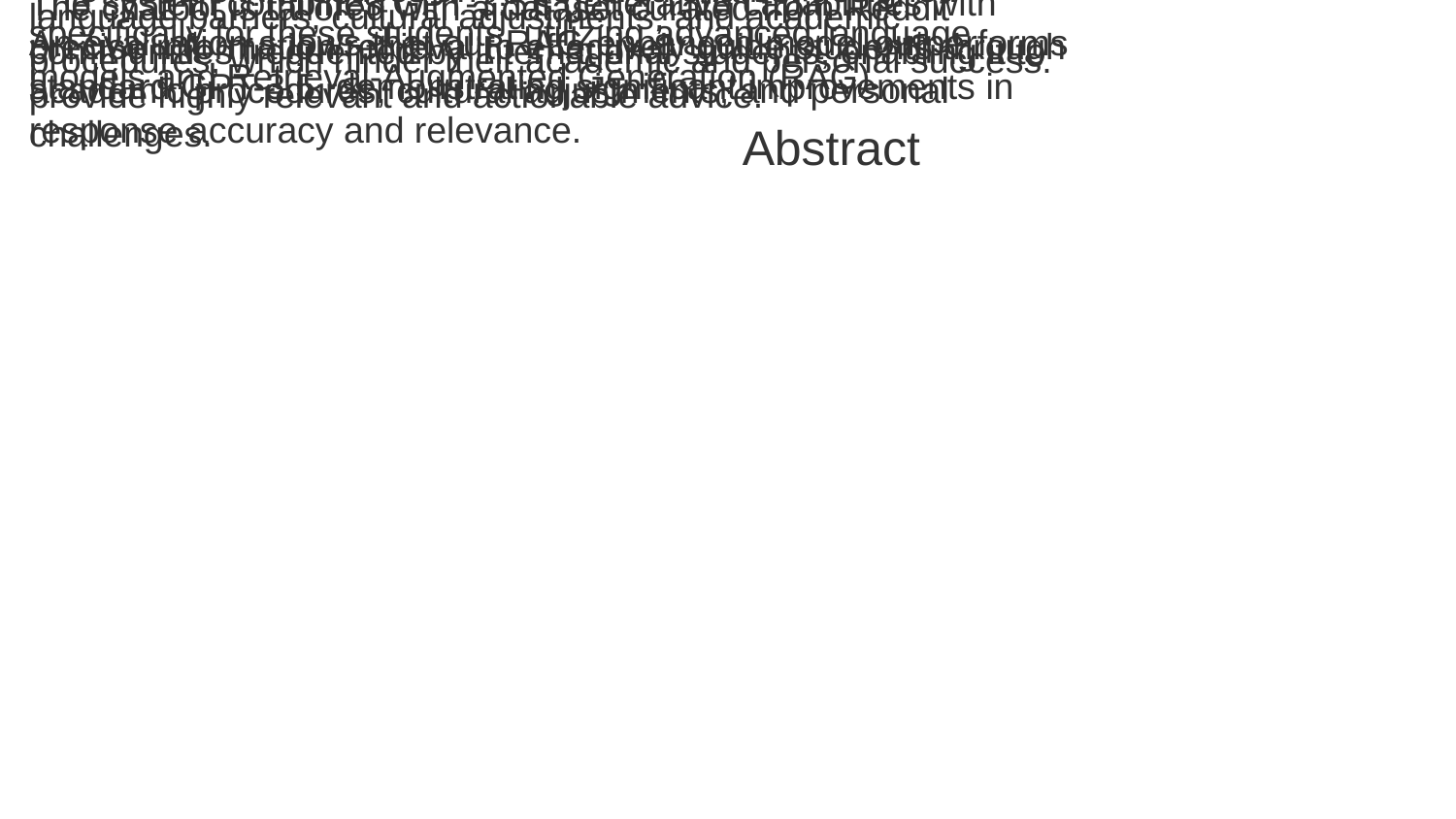

International graduate students face unique challenges such as language barriers, cultural adjustments, and academic procedures, which hinder their academic and personal success.
This research introduces an AI-powered chatbot designed specifically for these students, utilizing advanced language models and Retrieval-Augmented Generation (RAG).
The chatbot is tailored with a dataset curated from Reddit communities frequented by international students, enabling it to provide highly relevant and actionable advice.
The system combines GPT-3.5's generative capabilities with precise information retrieval to effectively guide students through academic procedures, cultural adjustments, and personal challenges.
An evaluation shows that our RAG-enhanced model outperforms standard GPT-3.5, demonstrating significant improvements in response accuracy and relevance.
Abstract